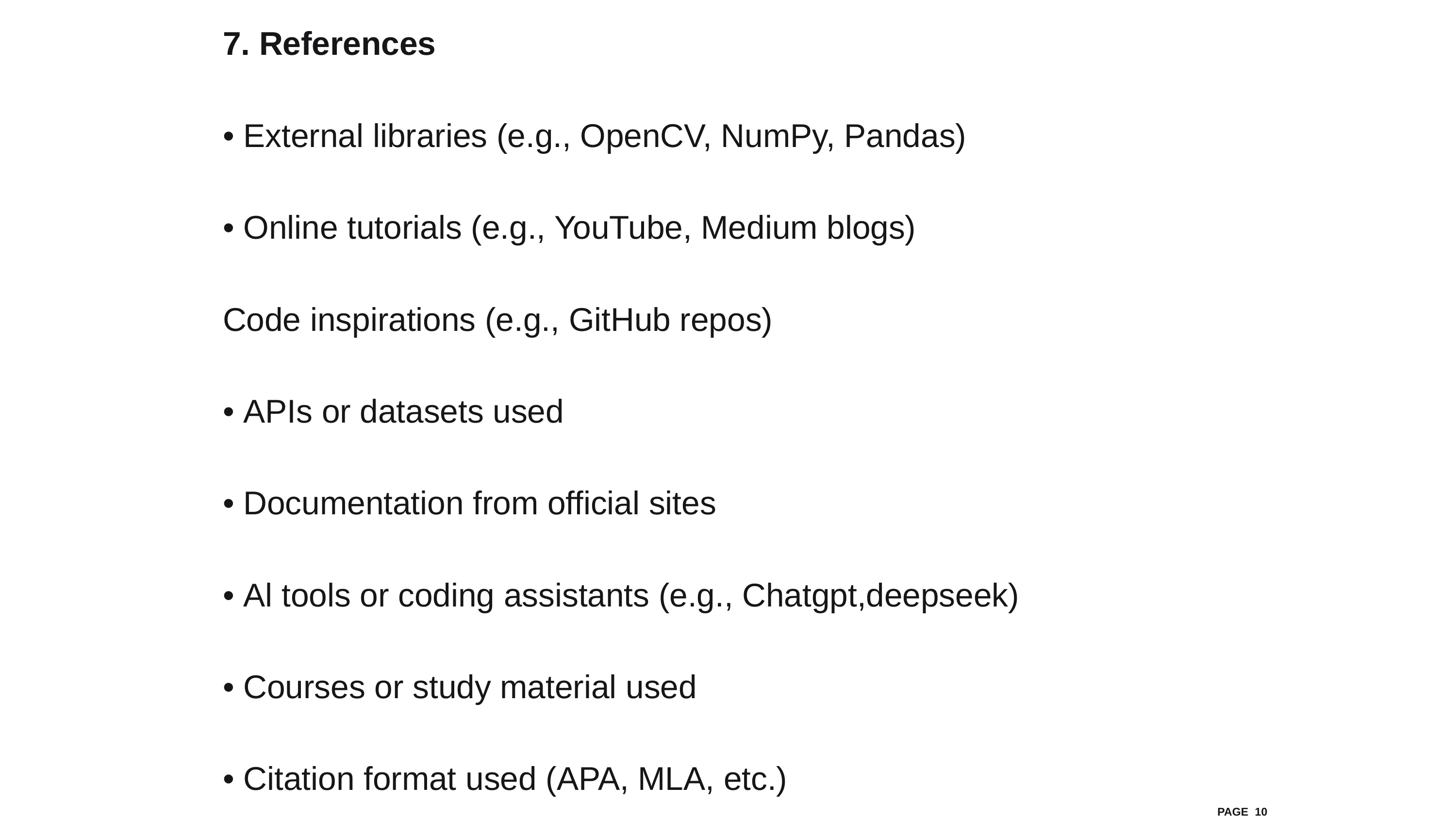

7. References

• External libraries (e.g., OpenCV, NumPy, Pandas)

• Online tutorials (e.g., YouTube, Medium blogs)

Code inspirations (e.g., GitHub repos)

• APIs or datasets used

• Documentation from official sites

• Al tools or coding assistants (e.g., Chatgpt,deepseek)

• Courses or study material used

• Citation format used (APA, MLA, etc.)
PAGE  10